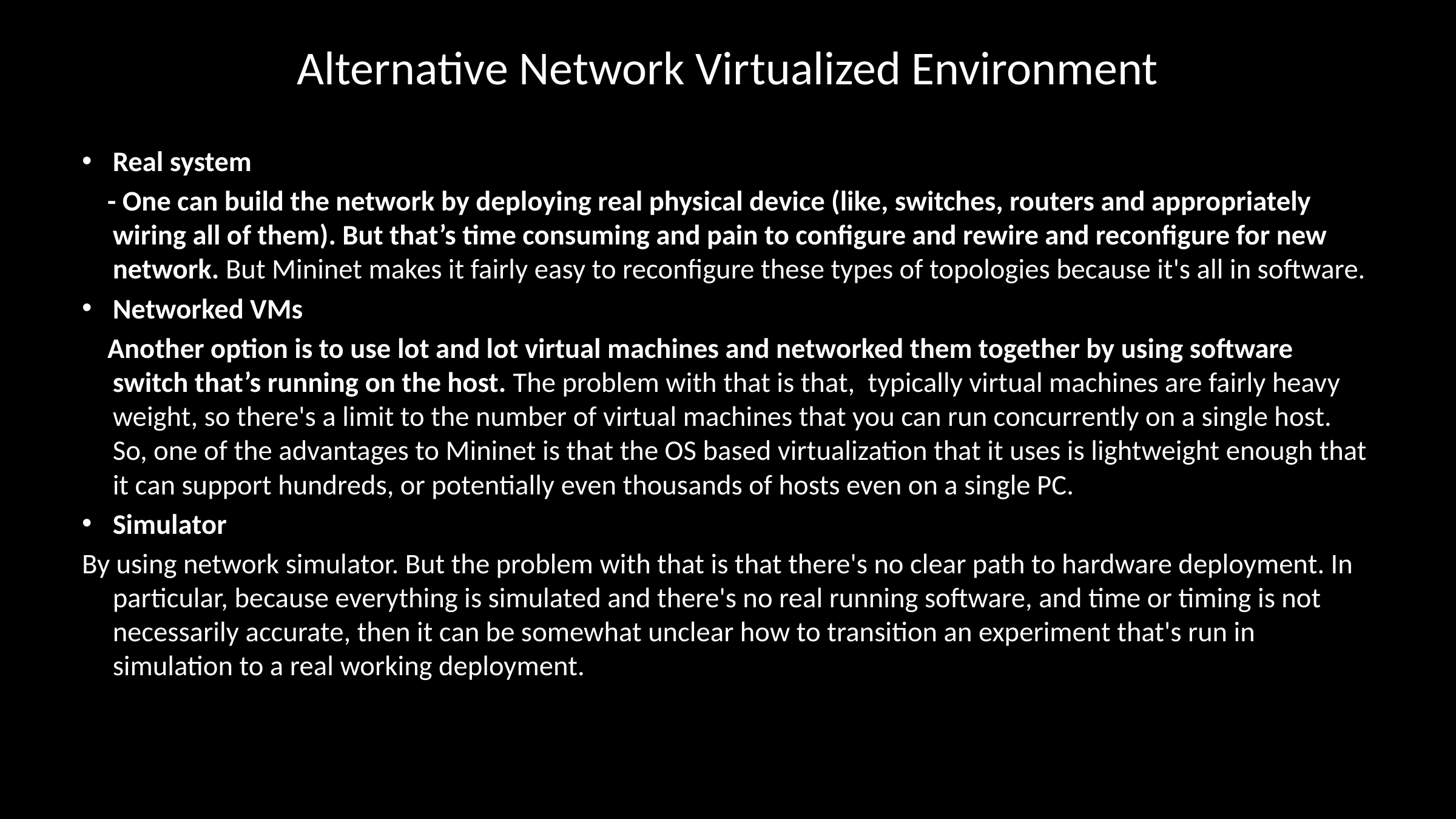

# Alternative Network Virtualized Environment

Real system
    - One can build the network by deploying real physical device (like, switches, routers and appropriately wiring all of them). But that’s time consuming and pain to configure and rewire and reconfigure for new network. But Mininet makes it fairly easy to reconfigure these types of topologies because it's all in software.
Networked VMs
    Another option is to use lot and lot virtual machines and networked them together by using software switch that’s running on the host. The problem with that is that,  typically virtual machines are fairly heavy weight, so there's a limit to the number of virtual machines that you can run concurrently on a single host. So, one of the advantages to Mininet is that the OS based virtualization that it uses is lightweight enough that it can support hundreds, or potentially even thousands of hosts even on a single PC.
Simulator
By using network simulator. But the problem with that is that there's no clear path to hardware deployment. In particular, because everything is simulated and there's no real running software, and time or timing is not necessarily accurate, then it can be somewhat unclear how to transition an experiment that's run in simulation to a real working deployment.